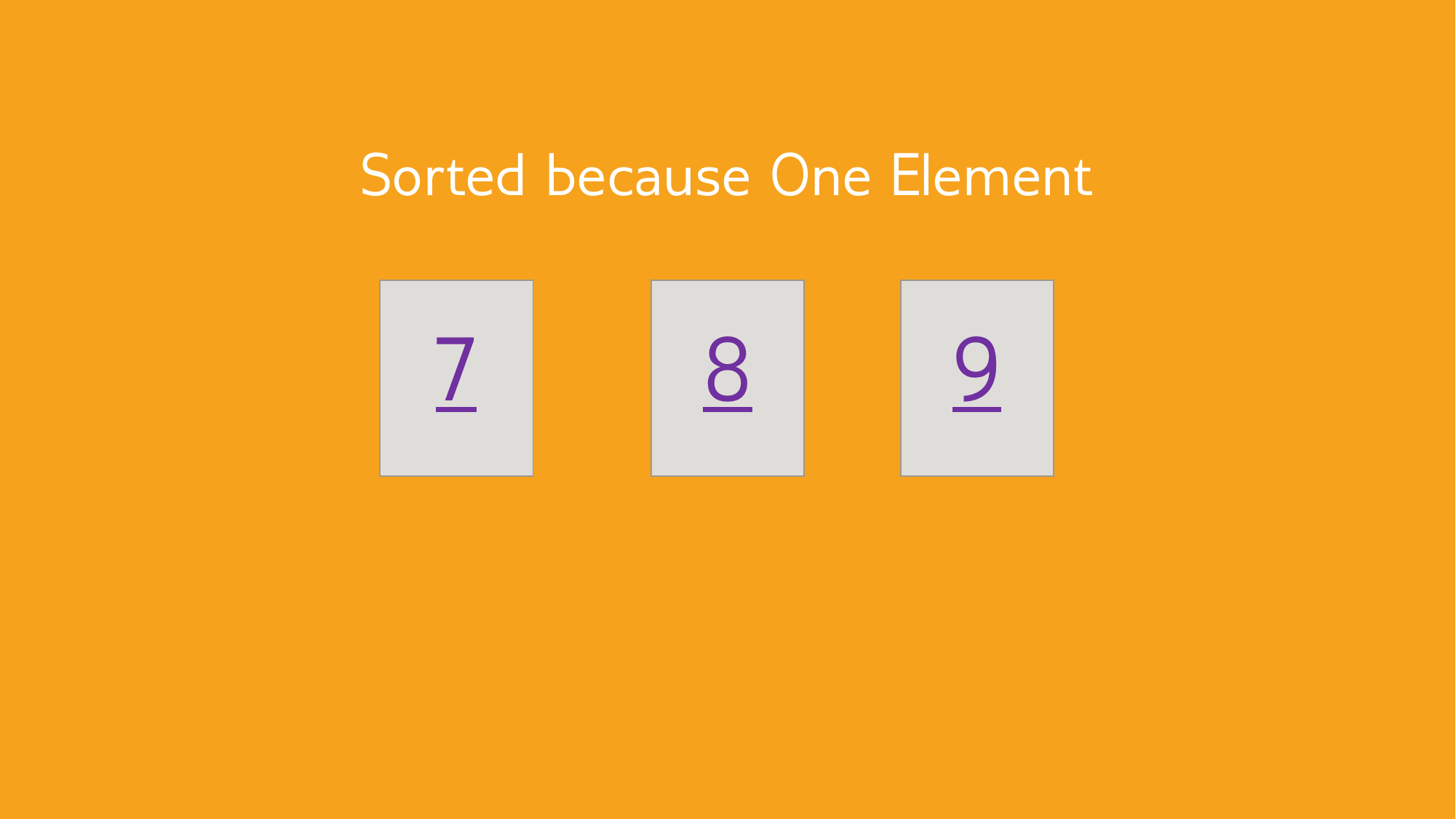

Sorted because One Element
| 7 |
| --- |
| 8 |
| --- |
| 9 |
| --- |